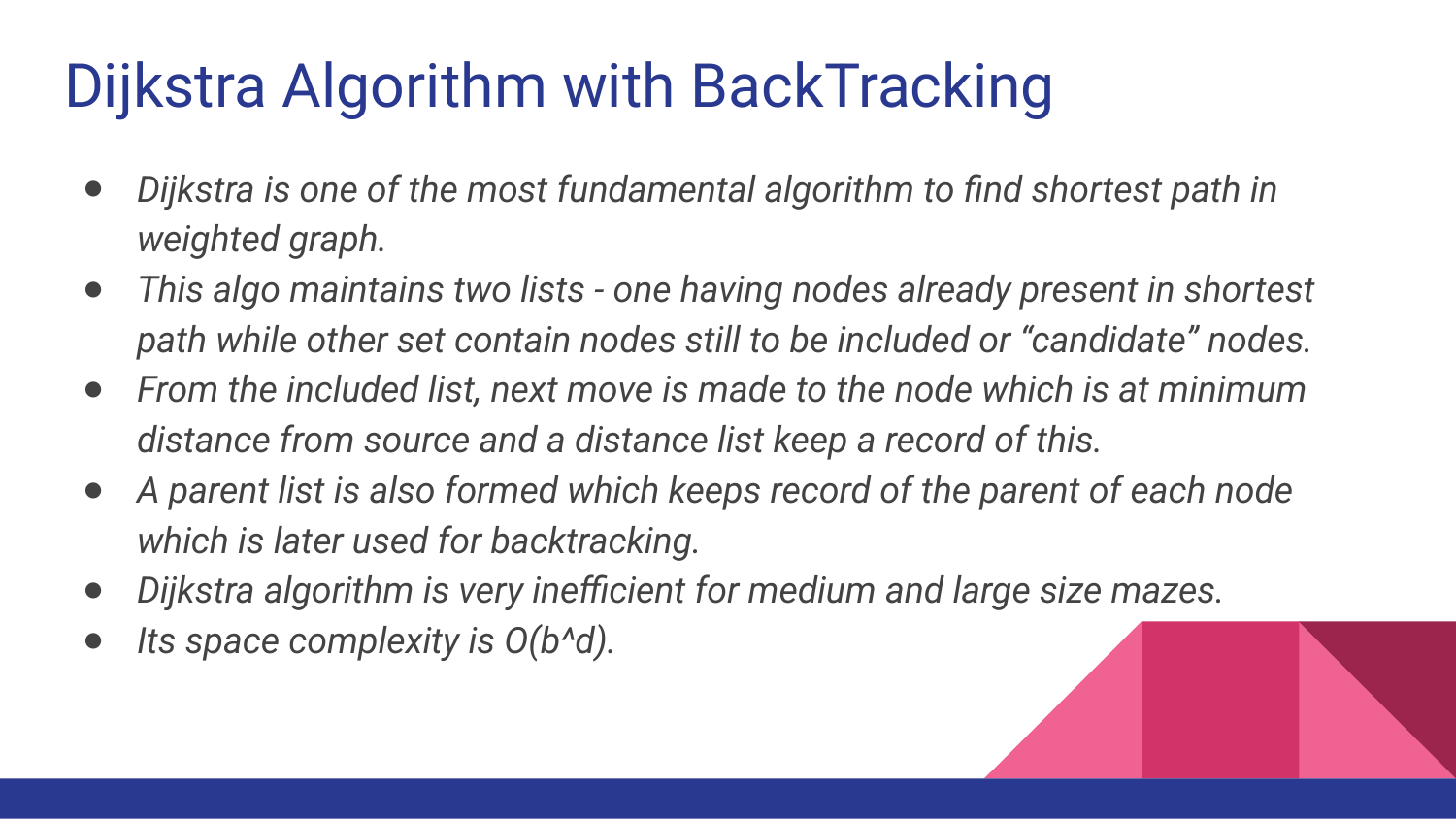

# Dijkstra Algorithm with BackTracking
Dijkstra is one of the most fundamental algorithm to find shortest path in weighted graph.
This algo maintains two lists - one having nodes already present in shortest path while other set contain nodes still to be included or “candidate” nodes.
From the included list, next move is made to the node which is at minimum distance from source and a distance list keep a record of this.
A parent list is also formed which keeps record of the parent of each node which is later used for backtracking.
Dijkstra algorithm is very inefficient for medium and large size mazes.
Its space complexity is O(b^d).